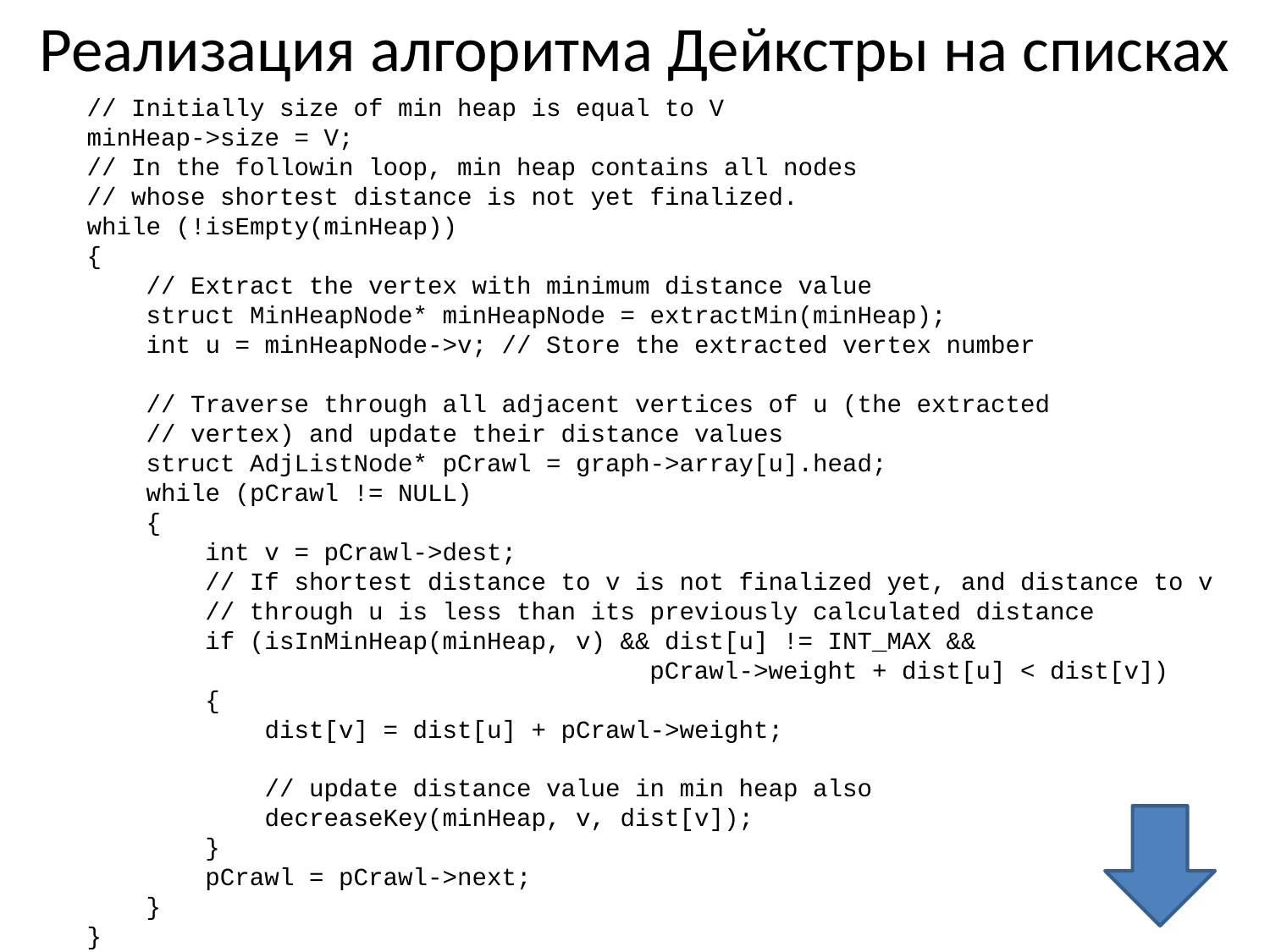

# Реализация алгоритма Дейкстры на списках
    // Initially size of min heap is equal to V
    minHeap->size = V;
    // In the followin loop, min heap contains all nodes
    // whose shortest distance is not yet finalized.
    while (!isEmpty(minHeap))
    {
        // Extract the vertex with minimum distance value
        struct MinHeapNode* minHeapNode = extractMin(minHeap);
        int u = minHeapNode->v; // Store the extracted vertex number

        // Traverse through all adjacent vertices of u (the extracted
        // vertex) and update their distance values
        struct AdjListNode* pCrawl = graph->array[u].head;
        while (pCrawl != NULL)
        {
            int v = pCrawl->dest;
            // If shortest distance to v is not finalized yet, and distance to v
            // through u is less than its previously calculated distance
            if (isInMinHeap(minHeap, v) && dist[u] != INT_MAX &&
                                          pCrawl->weight + dist[u] < dist[v])
            {
                dist[v] = dist[u] + pCrawl->weight;

                // update distance value in min heap also
                decreaseKey(minHeap, v, dist[v]);
            }
            pCrawl = pCrawl->next;
        }
    }